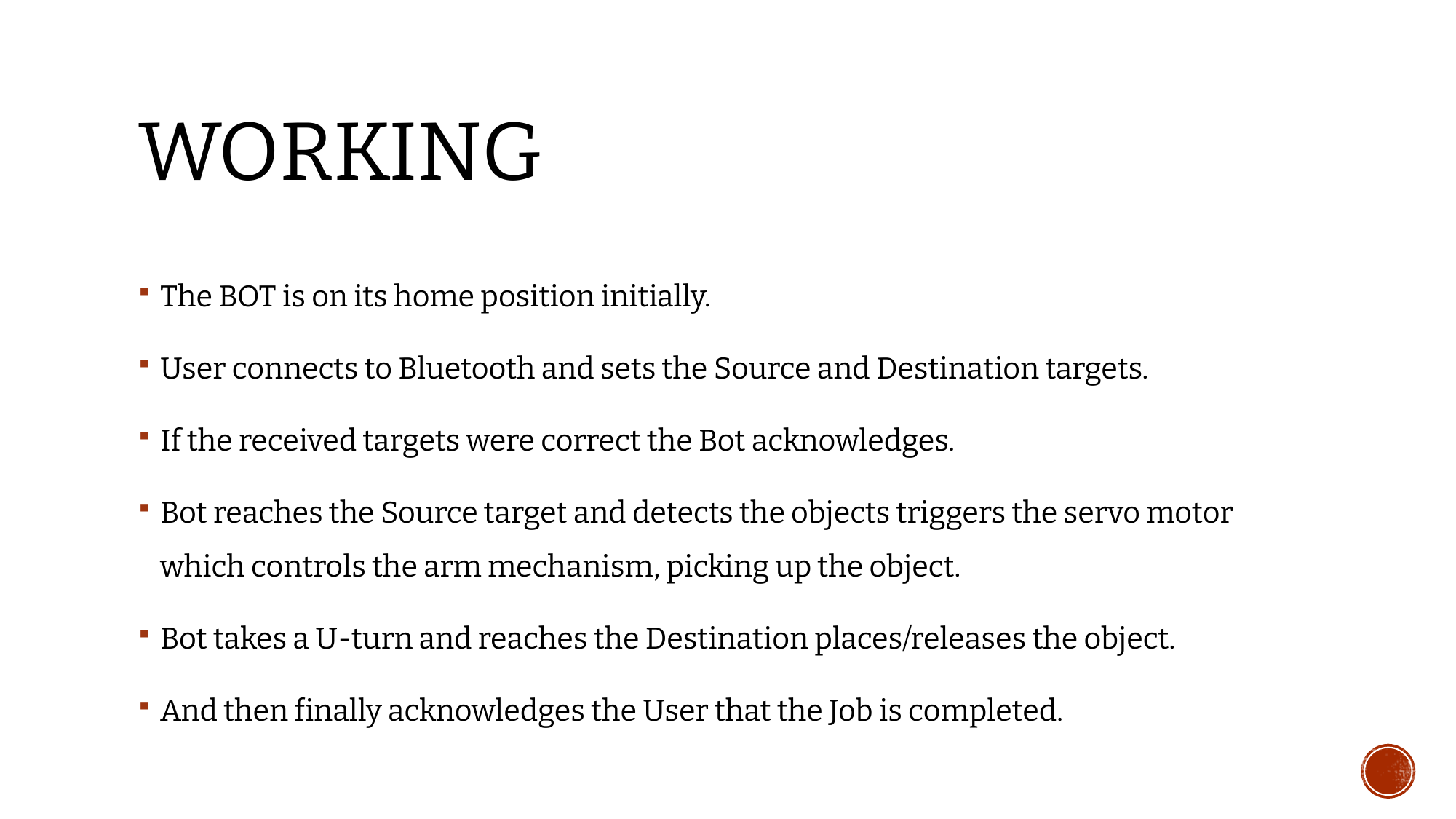

# WORKING
The BOT is on its home position initially.
User connects to Bluetooth and sets the Source and Destination targets.
If the received targets were correct the Bot acknowledges.
Bot reaches the Source target and detects the objects triggers the servo motor which controls the arm mechanism, picking up the object.
Bot takes a U-turn and reaches the Destination places/releases the object.
And then finally acknowledges the User that the Job is completed.